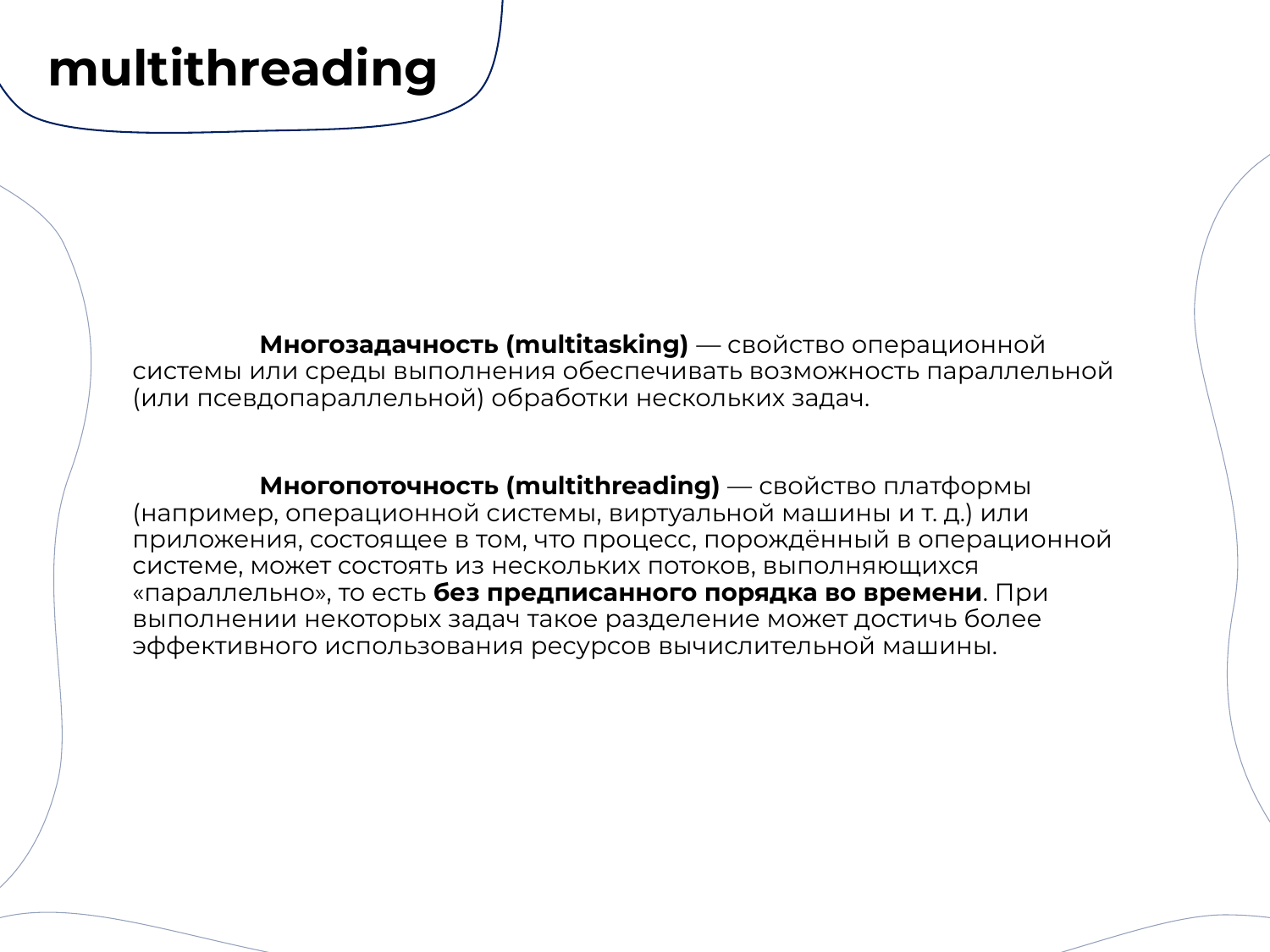

# multithreading
	Многозадачность (multitasking) — свойство операционной системы или среды выполнения обеспечивать возможность параллельной (или псевдопараллельной) обработки нескольких задач.

	Многопоточность (multithreading) — свойство платформы (например, операционной системы, виртуальной машины и т. д.) или приложения, состоящее в том, что процесс, порождённый в операционной системе, может состоять из нескольких потоков, выполняющихся «параллельно», то есть без предписанного порядка во времени. При выполнении некоторых задач такое разделение может достичь более эффективного использования ресурсов вычислительной машины.